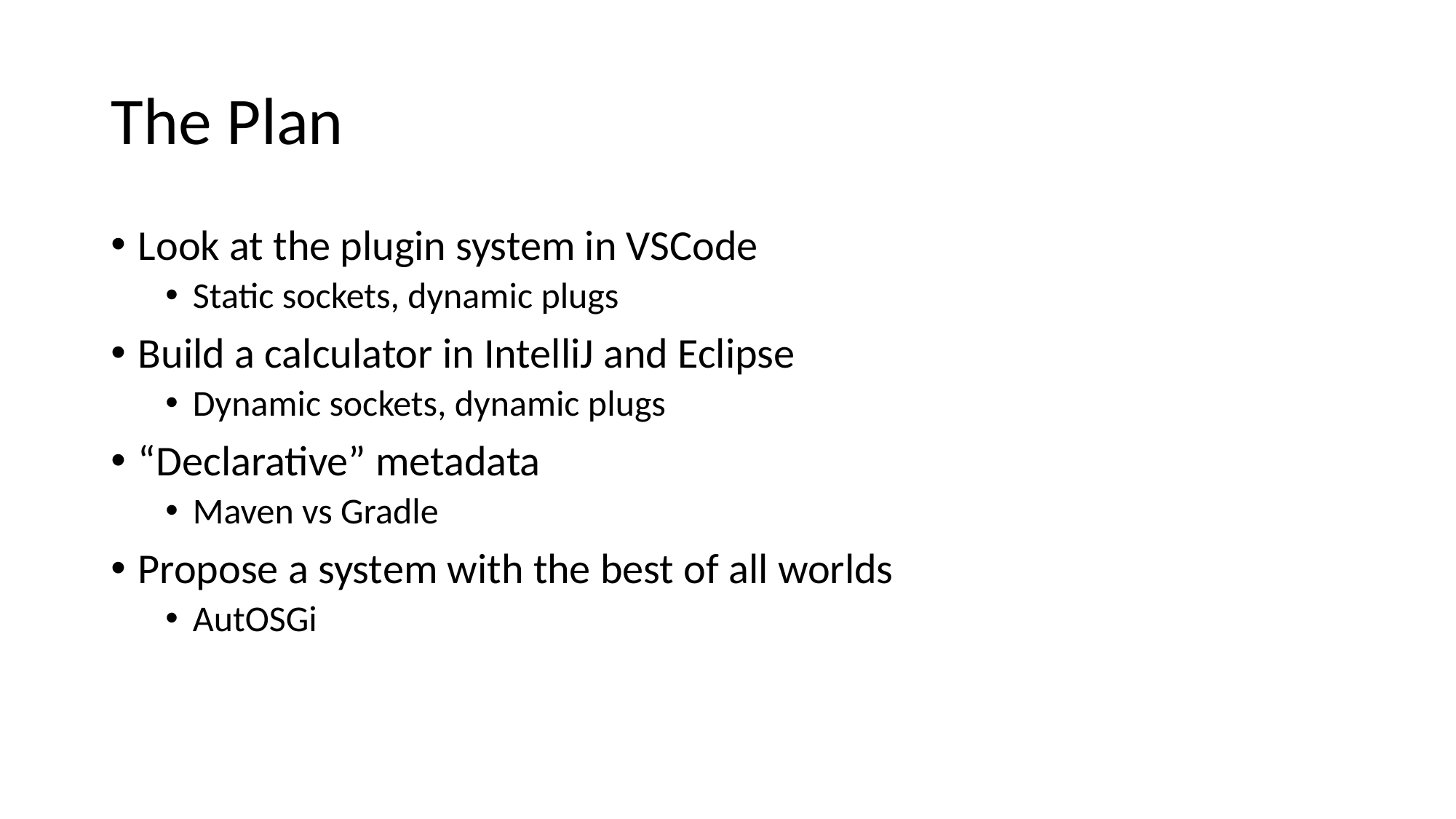

# The Plan
Look at the plugin system in VSCode
Static sockets, dynamic plugs
Build a calculator in IntelliJ and Eclipse
Dynamic sockets, dynamic plugs
“Declarative” metadata
Maven vs Gradle
Propose a system with the best of all worlds
AutOSGi